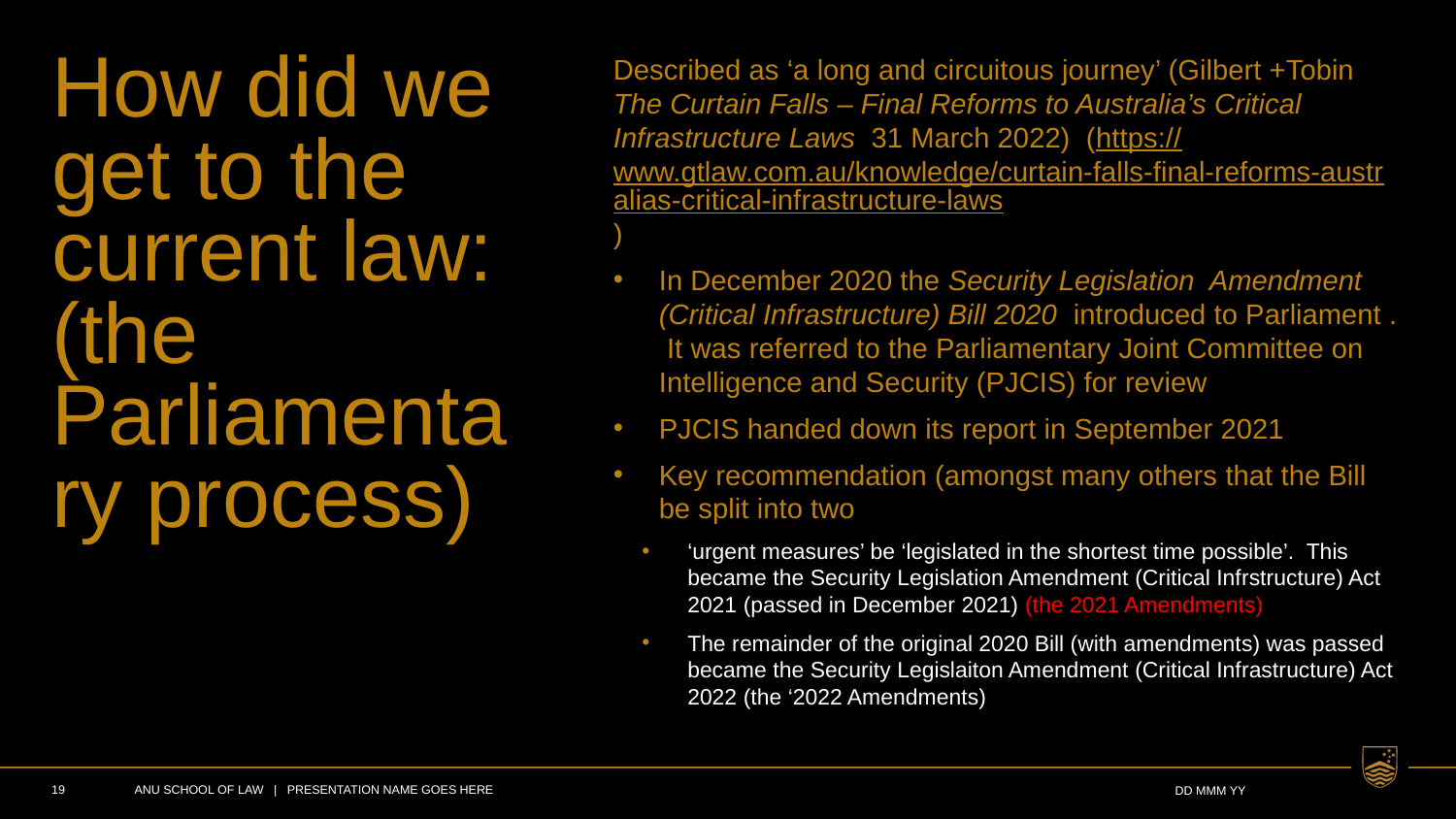

# How did we get to the current law: (the Parliamentary process)
Described as ‘a long and circuitous journey’ (Gilbert +Tobin The Curtain Falls – Final Reforms to Australia’s Critical Infrastructure Laws  31 March 2022)  (https://www.gtlaw.com.au/knowledge/curtain-falls-final-reforms-australias-critical-infrastructure-laws)
In December 2020 the Security Legislation  Amendment (Critical Infrastructure) Bill 2020  introduced to Parliament .  It was referred to the Parliamentary Joint Committee on Intelligence and Security (PJCIS) for review
PJCIS handed down its report in September 2021
Key recommendation (amongst many others that the Bill be split into two
‘urgent measures’ be ‘legislated in the shortest time possible’.  This became the Security Legislation Amendment (Critical Infrstructure) Act  2021 (passed in December 2021) (the 2021 Amendments)
The remainder of the original 2020 Bill (with amendments) was passed became the Security Legislaiton Amendment (Critical Infrastructure) Act 2022 (the ‘2022 Amendments)

19
ANU SCHOOL OF LAW   |   PRESENTATION NAME GOES HERE
DD MMM YY